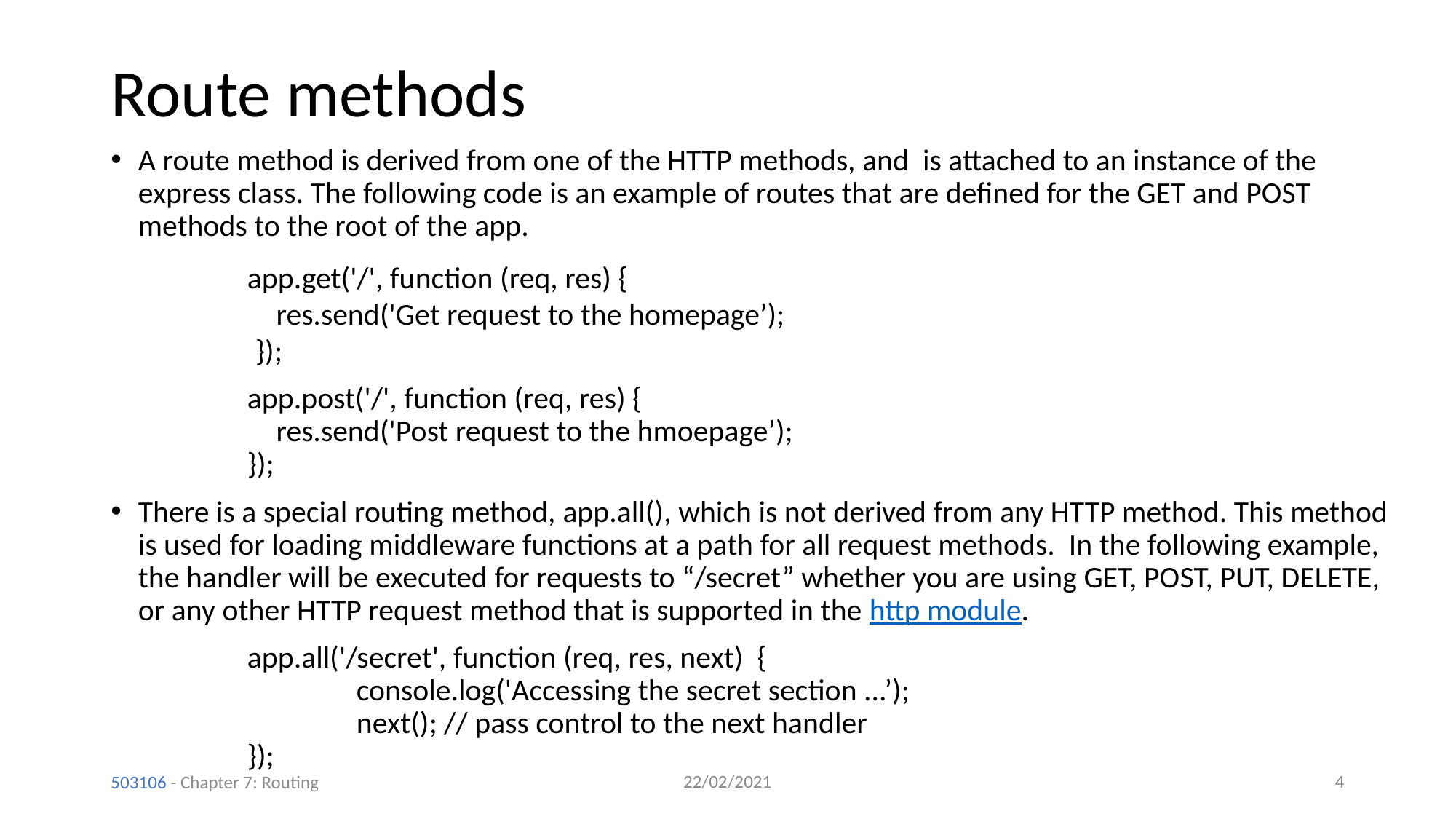

# Route methods
A route method is derived from one of the HTTP methods, and  is attached to an instance of the express class. The following code is an example of routes that are defined for the GET and POST methods to the root of the app.
		app.get('/', function (req, res) {
                    res.send('Get request to the homepage’);
                 });
		app.post('/', function (req, res) {
                    res.send('Post request to the hmoepage’);
	});
There is a special routing method, app.all(), which is not derived from any HTTP method. This method is used for loading middleware functions at a path for all request methods.  In the following example, the handler will be executed for requests to “/secret” whether you are using GET, POST, PUT, DELETE, or any other HTTP request method that is supported in the http module.
		app.all('/secret', function (req, res, next)  {
		console.log('Accessing the secret section ...’);
		next(); // pass control to the next handler
	});
22/02/2021
4